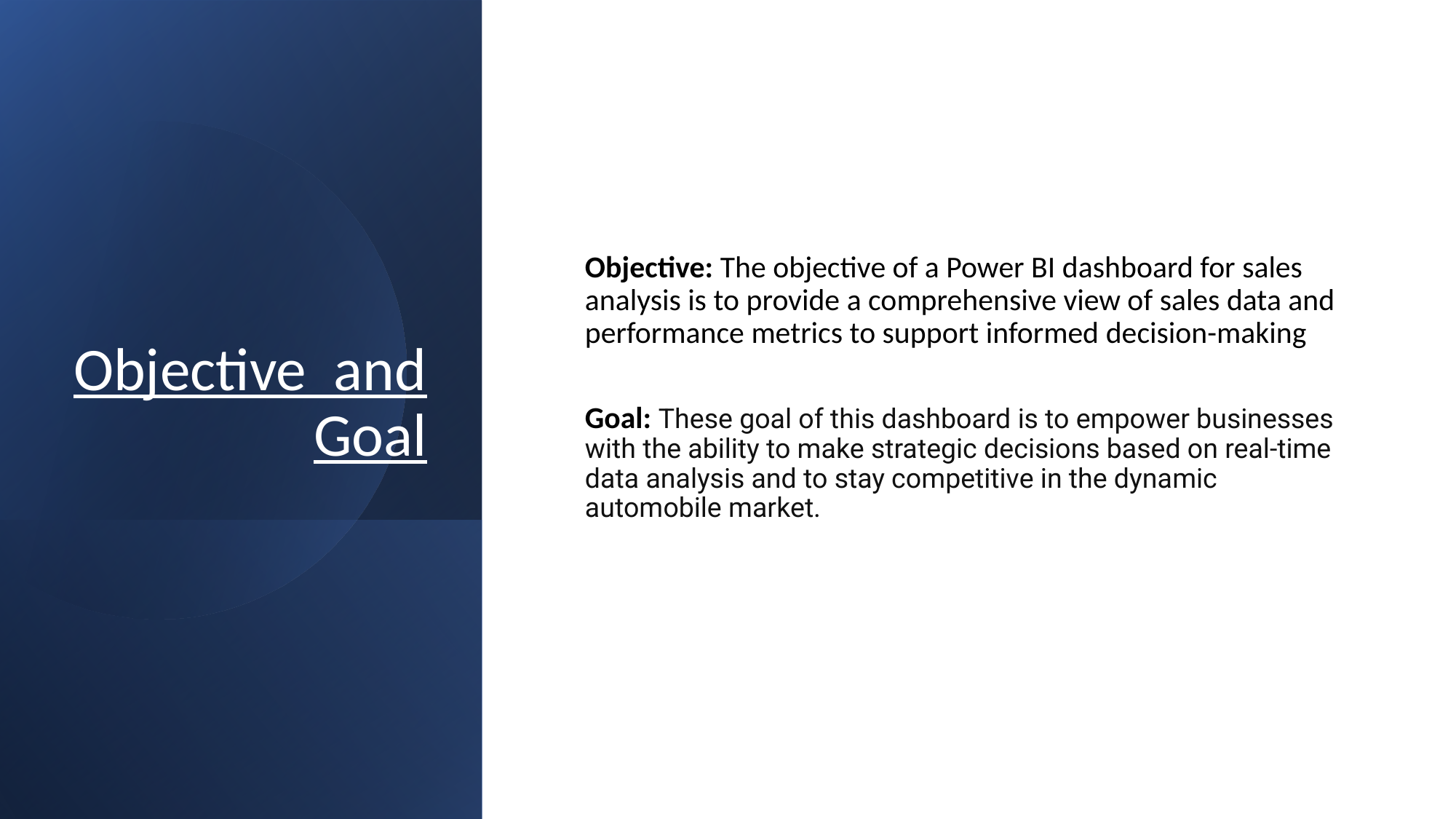

Objective  and Goal
Objective: The objective of a Power BI dashboard for sales analysis is to provide a comprehensive view of sales data and performance metrics to support informed decision-making

Goal: These goal of this dashboard is to empower businesses with the ability to make strategic decisions based on real-time data analysis and to stay competitive in the dynamic automobile market.